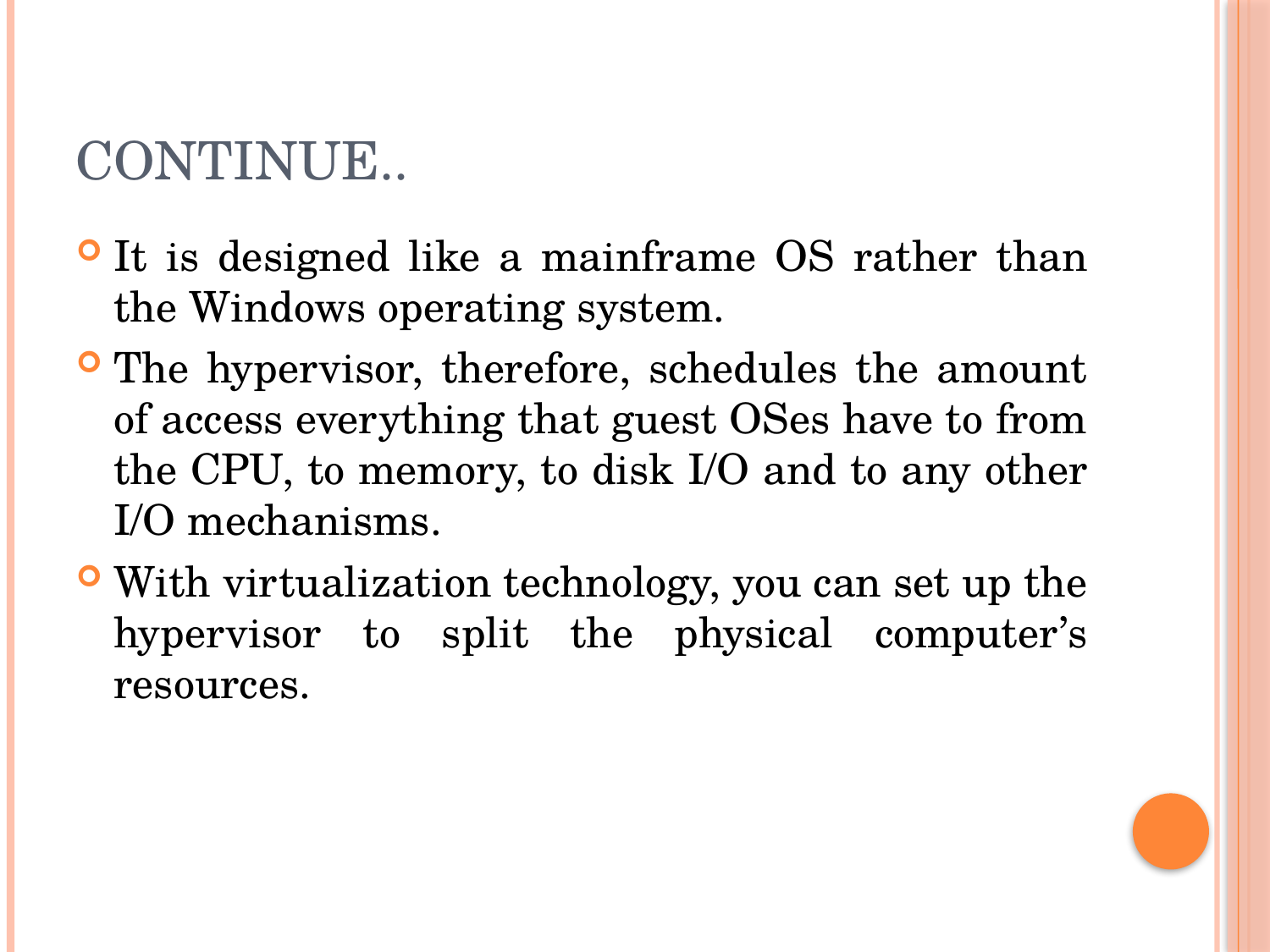

# Continue..
It is designed like a mainframe OS rather than the Windows operating system.
The hypervisor, therefore, schedules the amount of access everything that guest OSes have to from the CPU, to memory, to disk I/O and to any other I/O mechanisms.
With virtualization technology, you can set up the hypervisor to split the physical computer’s resources.